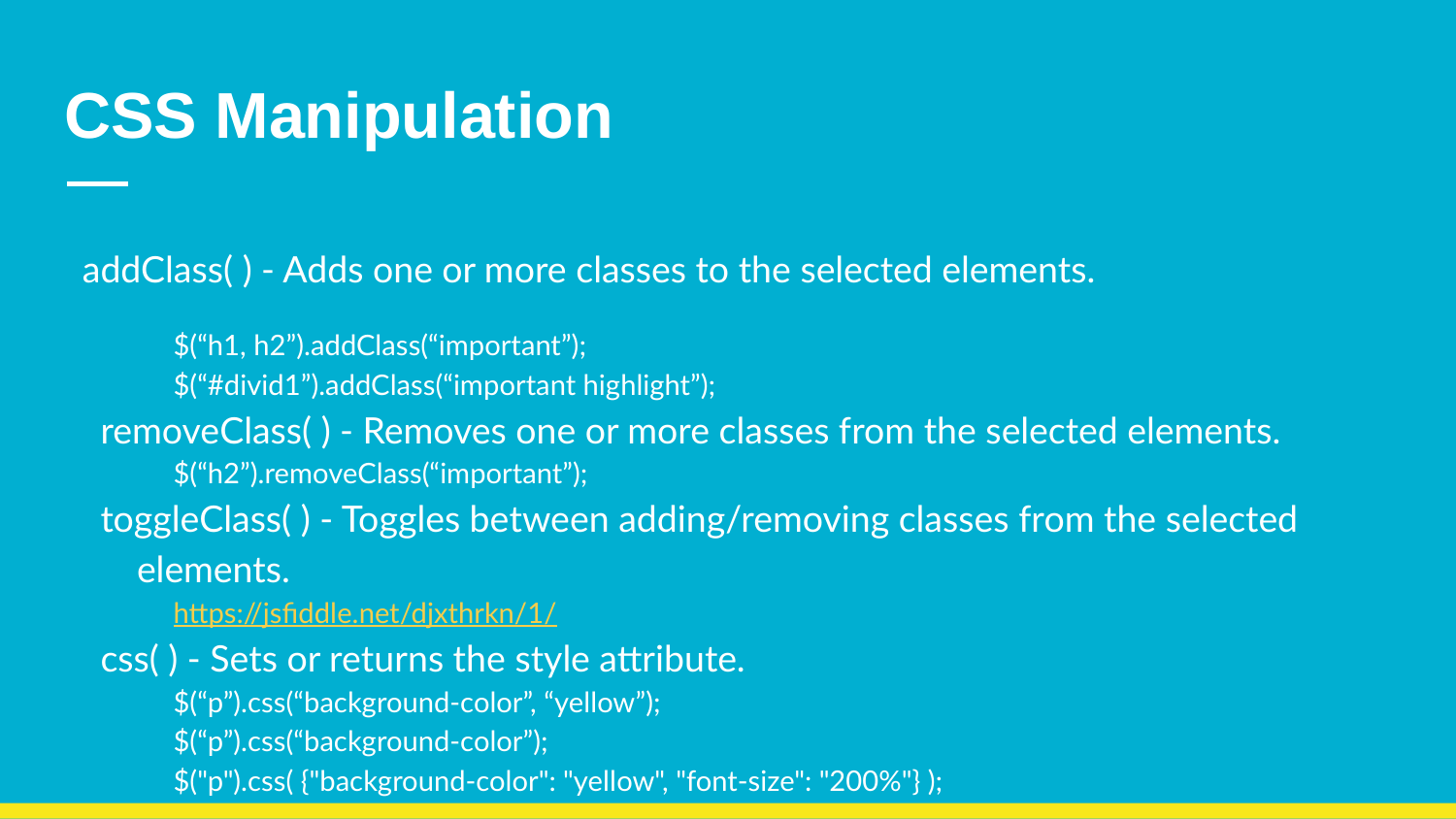

# CSS Manipulation
addClass( ) - Adds one or more classes to the selected elements.
$(“h1, h2”).addClass(“important”);
$(“#divid1”).addClass(“important highlight”);
removeClass( ) - Removes one or more classes from the selected elements.
$(“h2”).removeClass(“important”);
toggleClass( ) - Toggles between adding/removing classes from the selected elements.
https://jsfiddle.net/djxthrkn/1/
css( ) - Sets or returns the style attribute.
$(“p”).css(“background-color”, “yellow”);
$(“p”).css(“background-color”);
$("p").css( {"background-color": "yellow", "font-size": "200%"} );